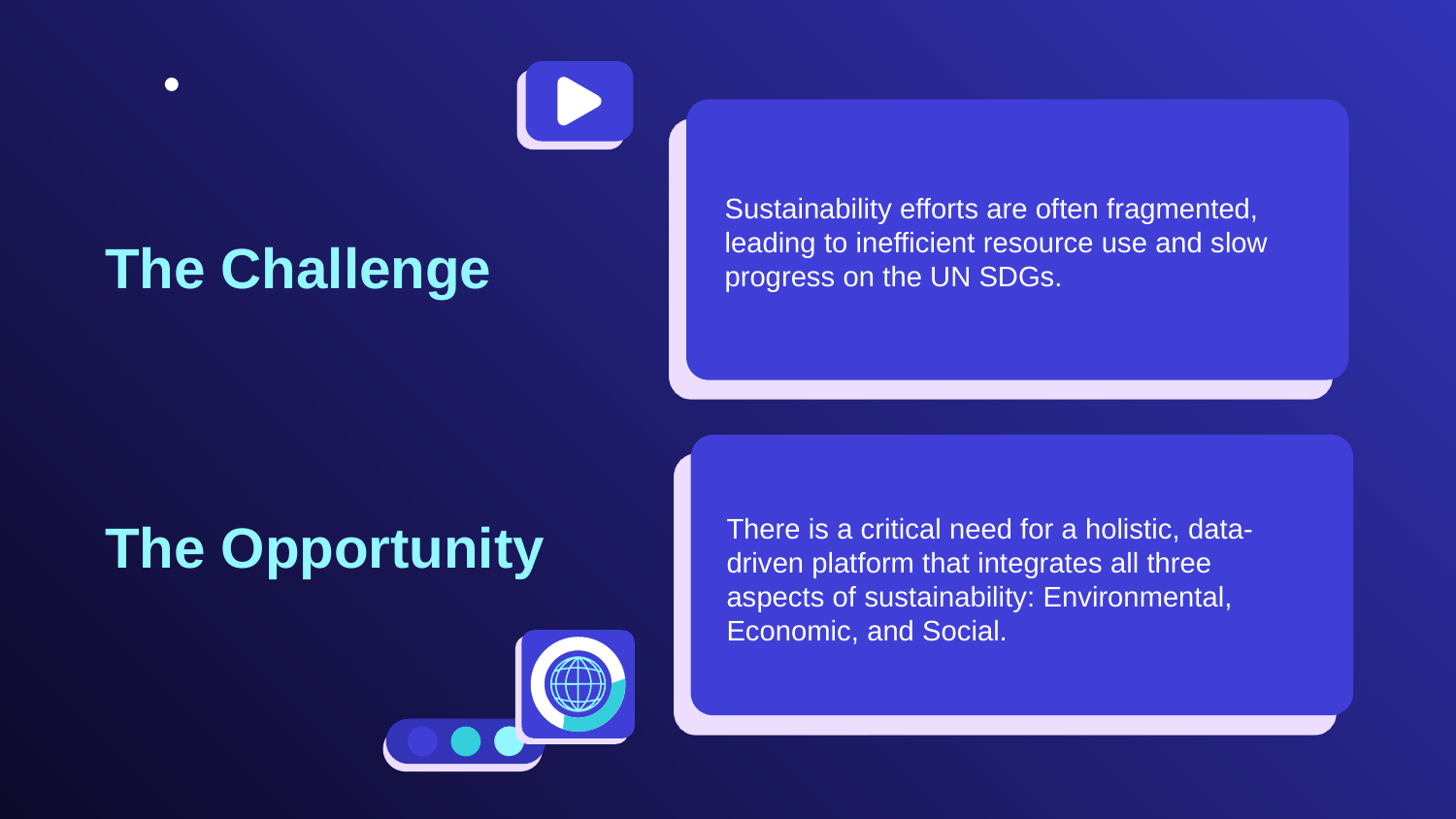

Sustainability efforts are often fragmented, leading to inefficient resource use and slow progress on the UN SDGs.
# The Challenge

The Opportunity
There is a critical need for a holistic, data-driven platform that integrates all three aspects of sustainability: Environmental, Economic, and Social.